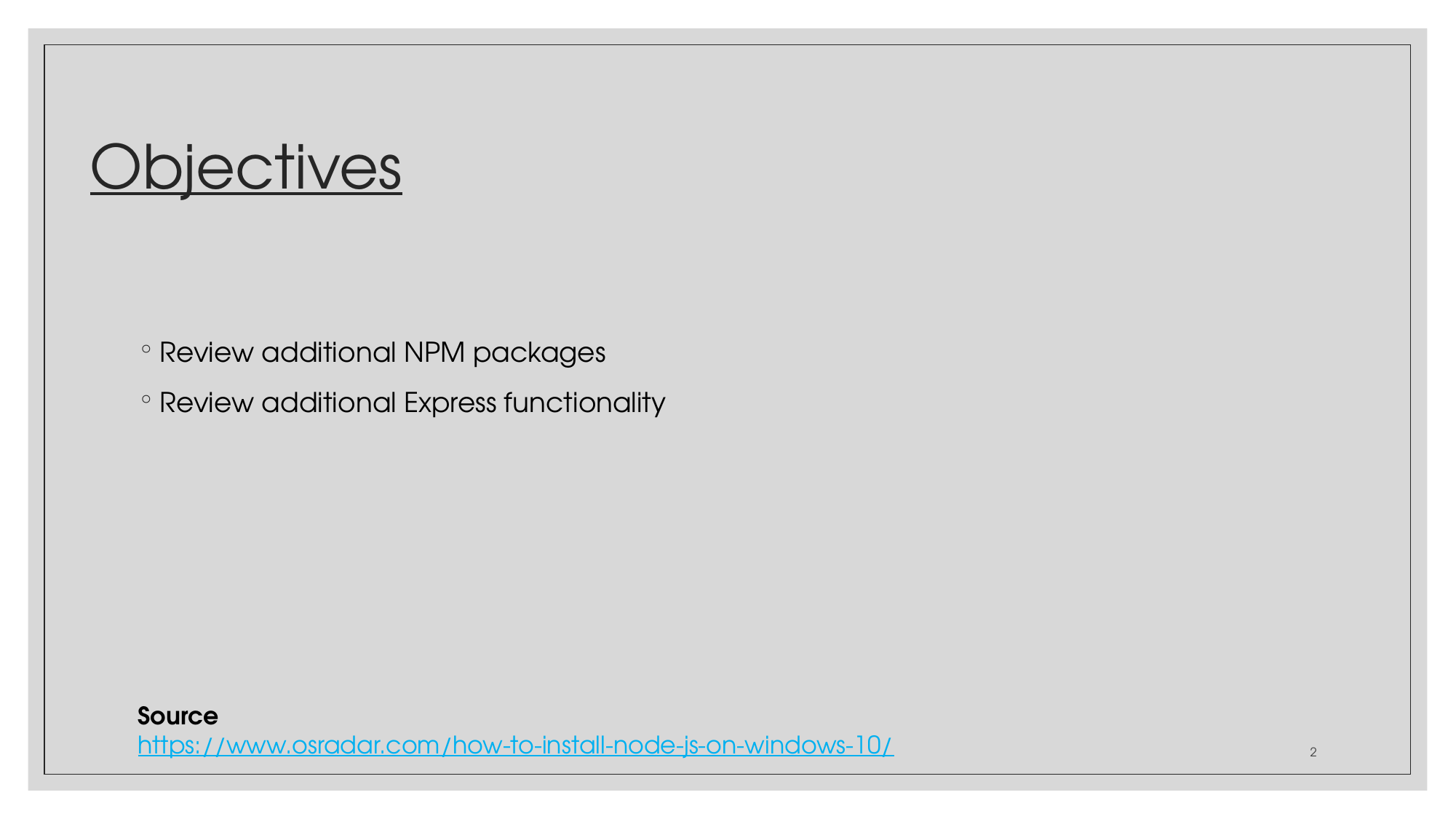

# Objectives
Review additional NPM packages
Review additional Express functionality
Source
https://www.osradar.com/how-to-install-node-js-on-windows-10/
2